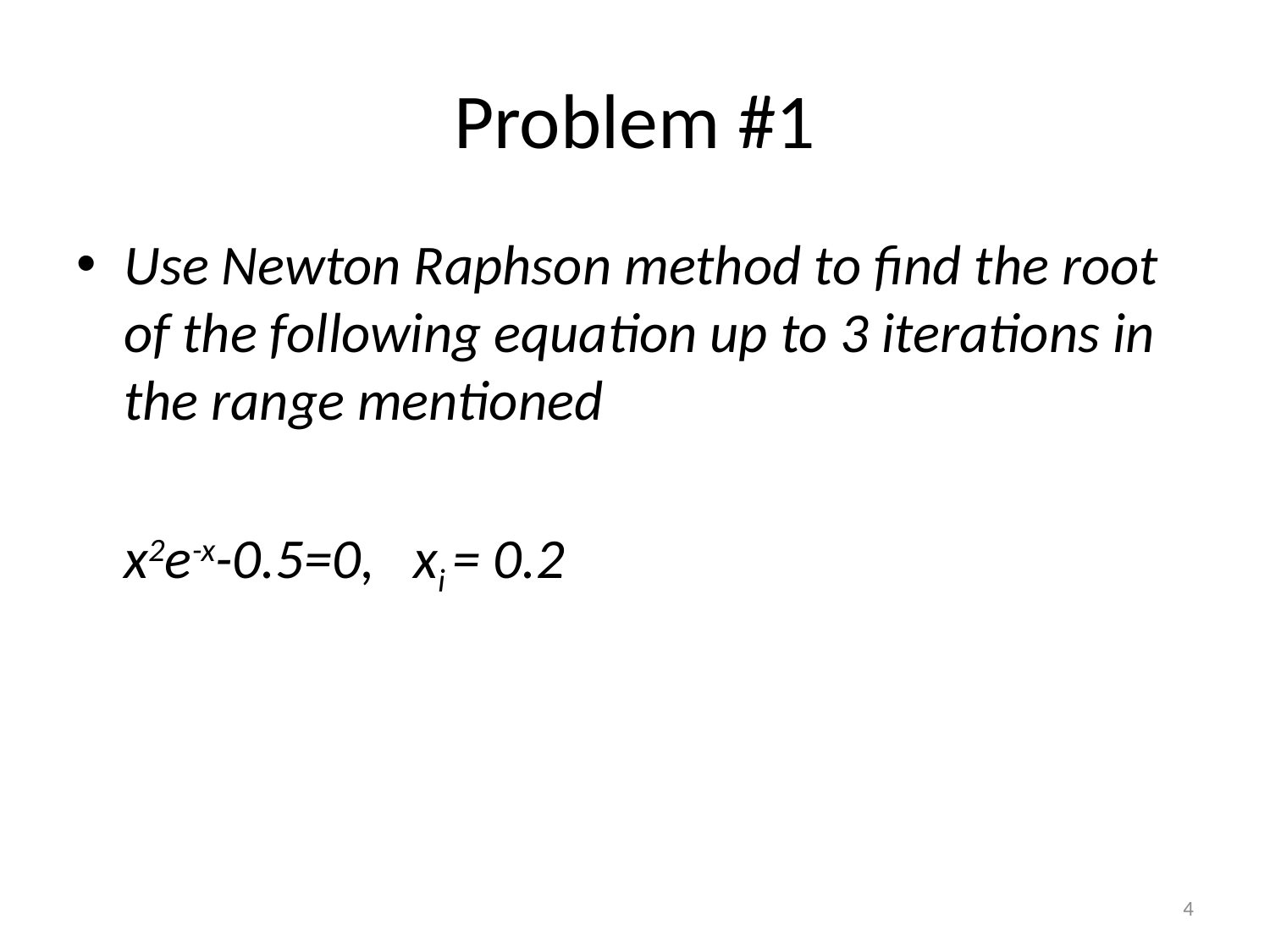

# Problem #1
Use Newton Raphson method to find the root of the following equation up to 3 iterations in the range mentioned

	x2e-x-0.5=0,   xi = 0.2

4